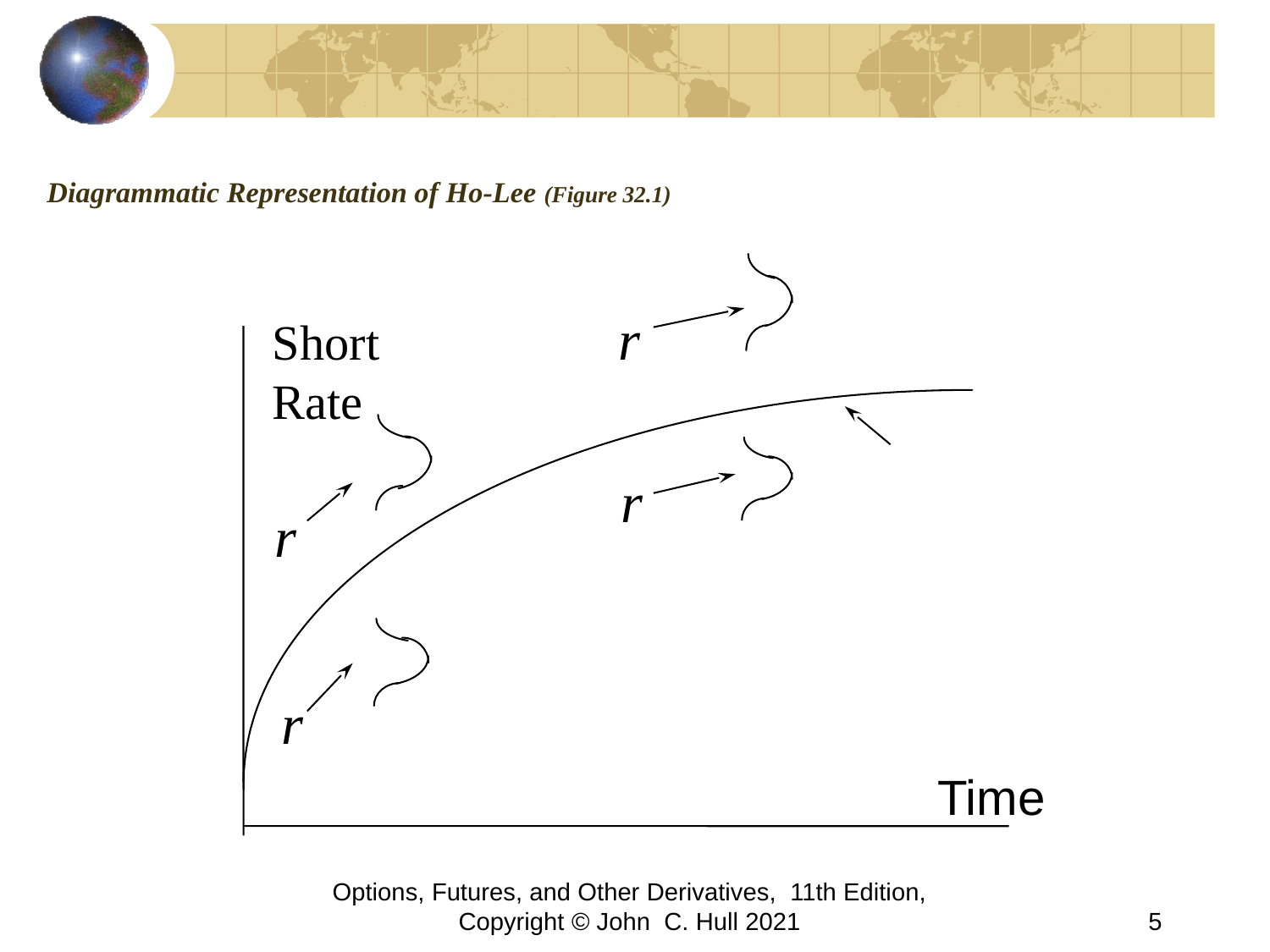

# Diagrammatic Representation of Ho-Lee (Figure 32.1)

r
Short Rate

r

r

r

Time

Options, Futures, and Other Derivatives,  11th Edition, Copyright © John  C. Hull 2021
5